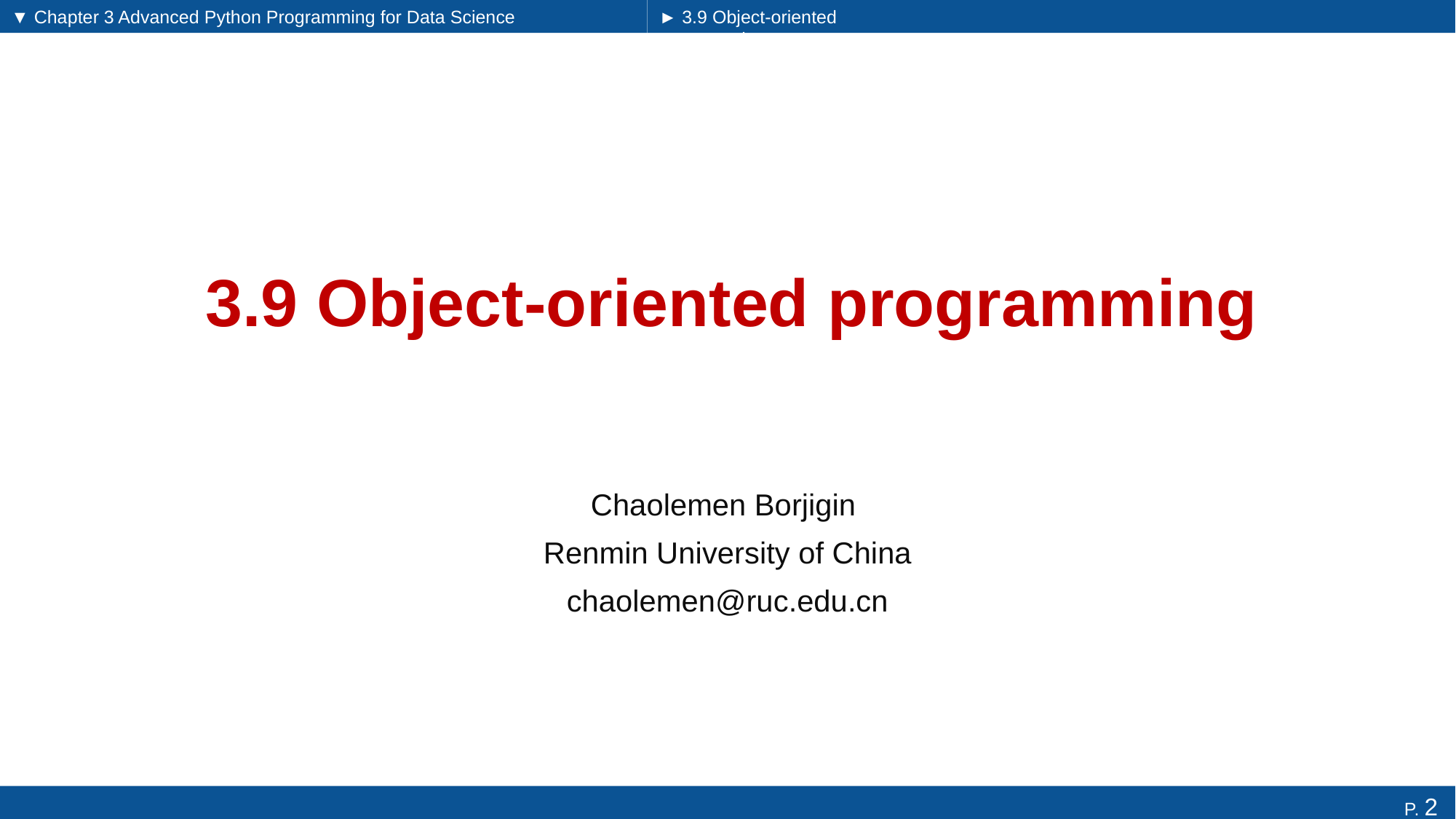

▼ Chapter 3 Advanced Python Programming for Data Science
► 3.9 Object-oriented programming

# 3.9 Object-oriented programming
Chaolemen Borjigin
Renmin University of China
chaolemen@ruc.edu.cn